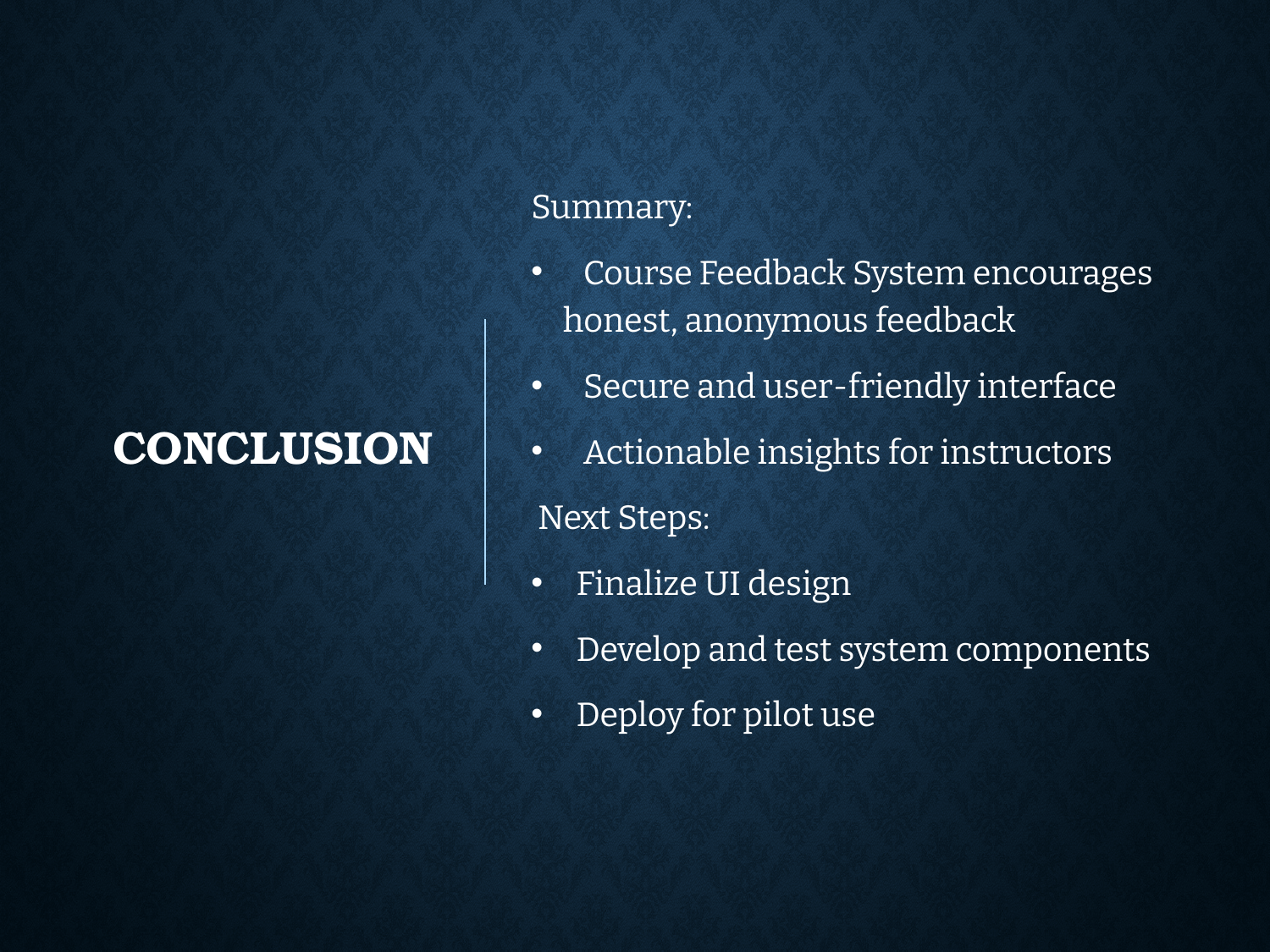

# Conclusion
Summary:
   Course Feedback System encourages honest, anonymous feedback
   Secure and user-friendly interface
   Actionable insights for instructors
 Next Steps:
  Finalize UI design
  Develop and test system components
  Deploy for pilot use